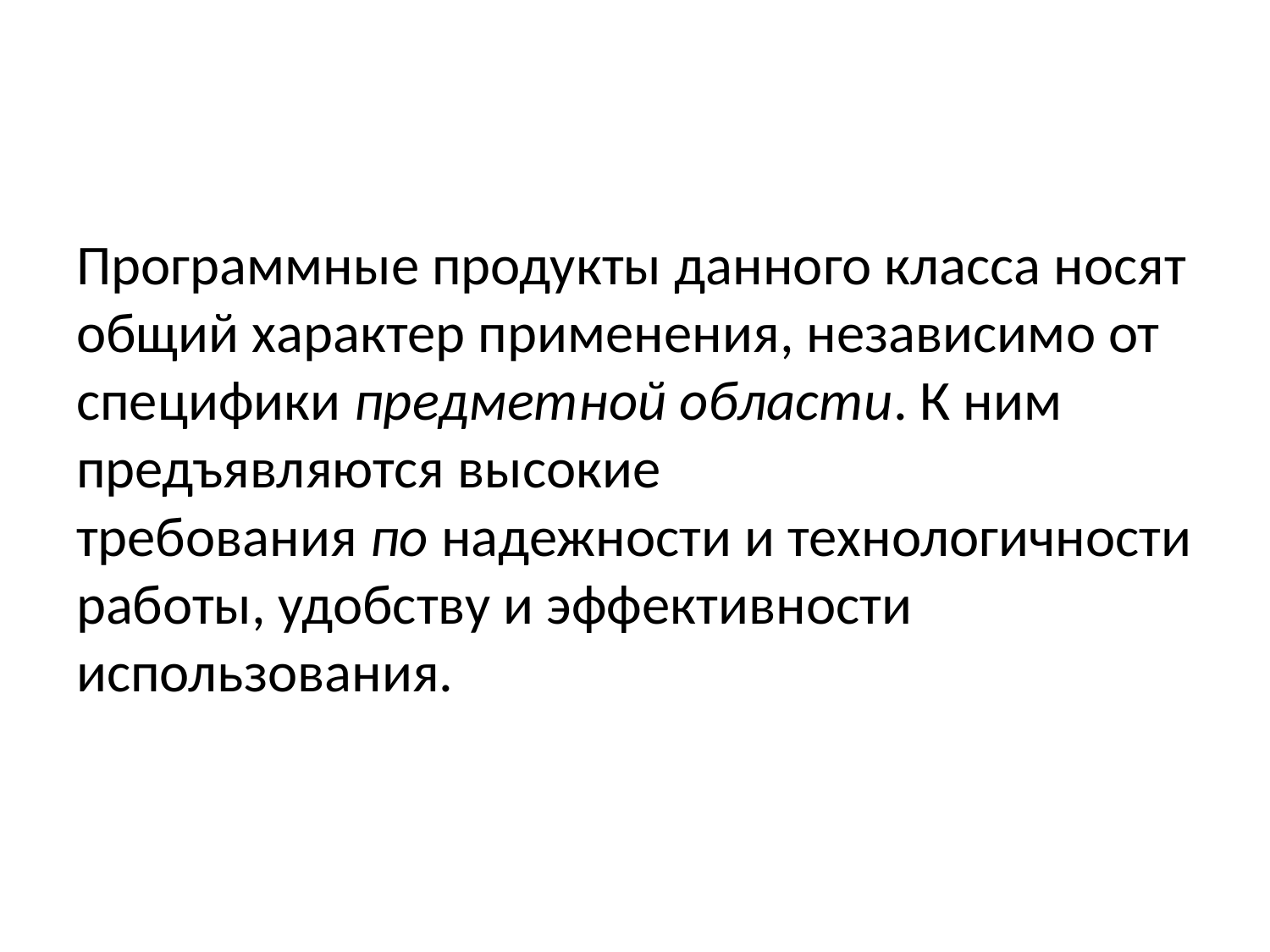

#
Программные продукты данного класса носят общий характер применения, независимо от специфики предметной области. К ним предъявляются высокие требования по надежности и технологичности работы, удобству и эффективности использования.